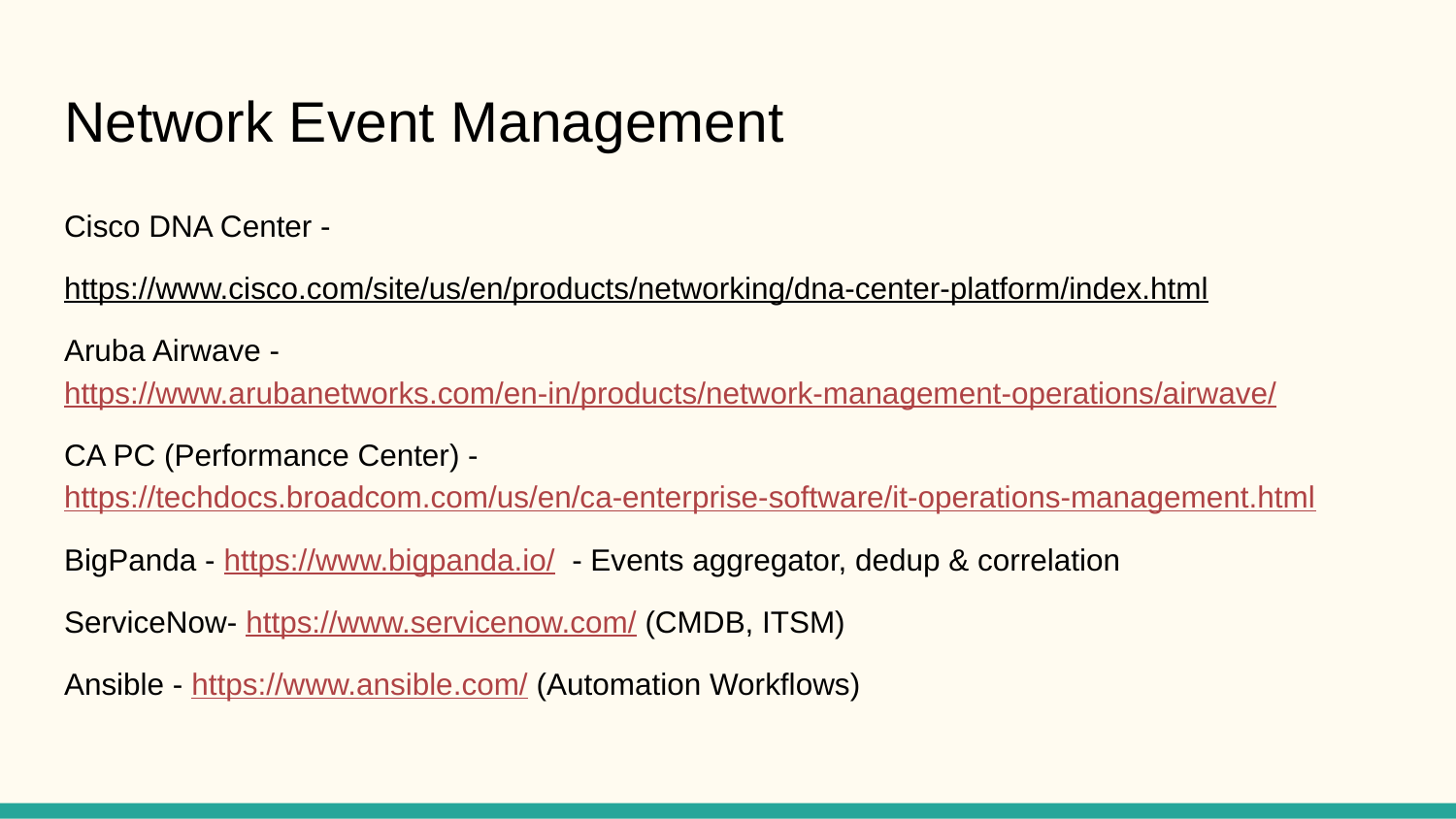

# Network Event Management
Cisco DNA Center -
https://www.cisco.com/site/us/en/products/networking/dna-center-platform/index.html
Aruba Airwave - https://www.arubanetworks.com/en-in/products/network-management-operations/airwave/
CA PC (Performance Center) - https://techdocs.broadcom.com/us/en/ca-enterprise-software/it-operations-management.html
BigPanda - https://www.bigpanda.io/  - Events aggregator, dedup & correlation
ServiceNow- https://www.servicenow.com/ (CMDB, ITSM)
Ansible - https://www.ansible.com/ (Automation Workflows)